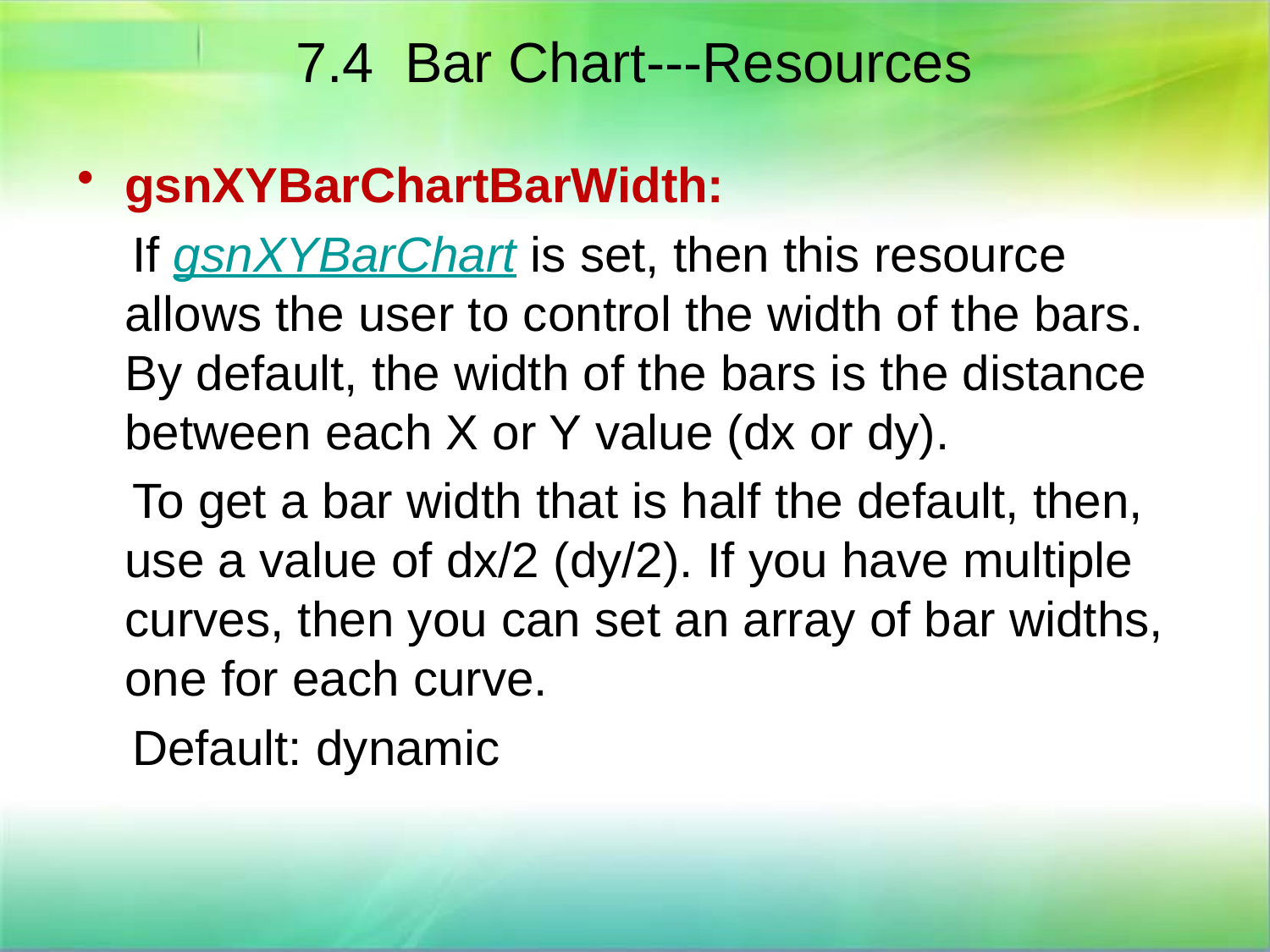

7.4  Bar Chart---Resources
gsnXYBarChartBarWidth:
    If gsnXYBarChart is set, then this resource allows the user to control the width of the bars. By default, the width of the bars is the distance between each X or Y value (dx or dy).
    To get a bar width that is half the default, then, use a value of dx/2 (dy/2). If you have multiple curves, then you can set an array of bar widths, one for each curve.
    Default: dynamic